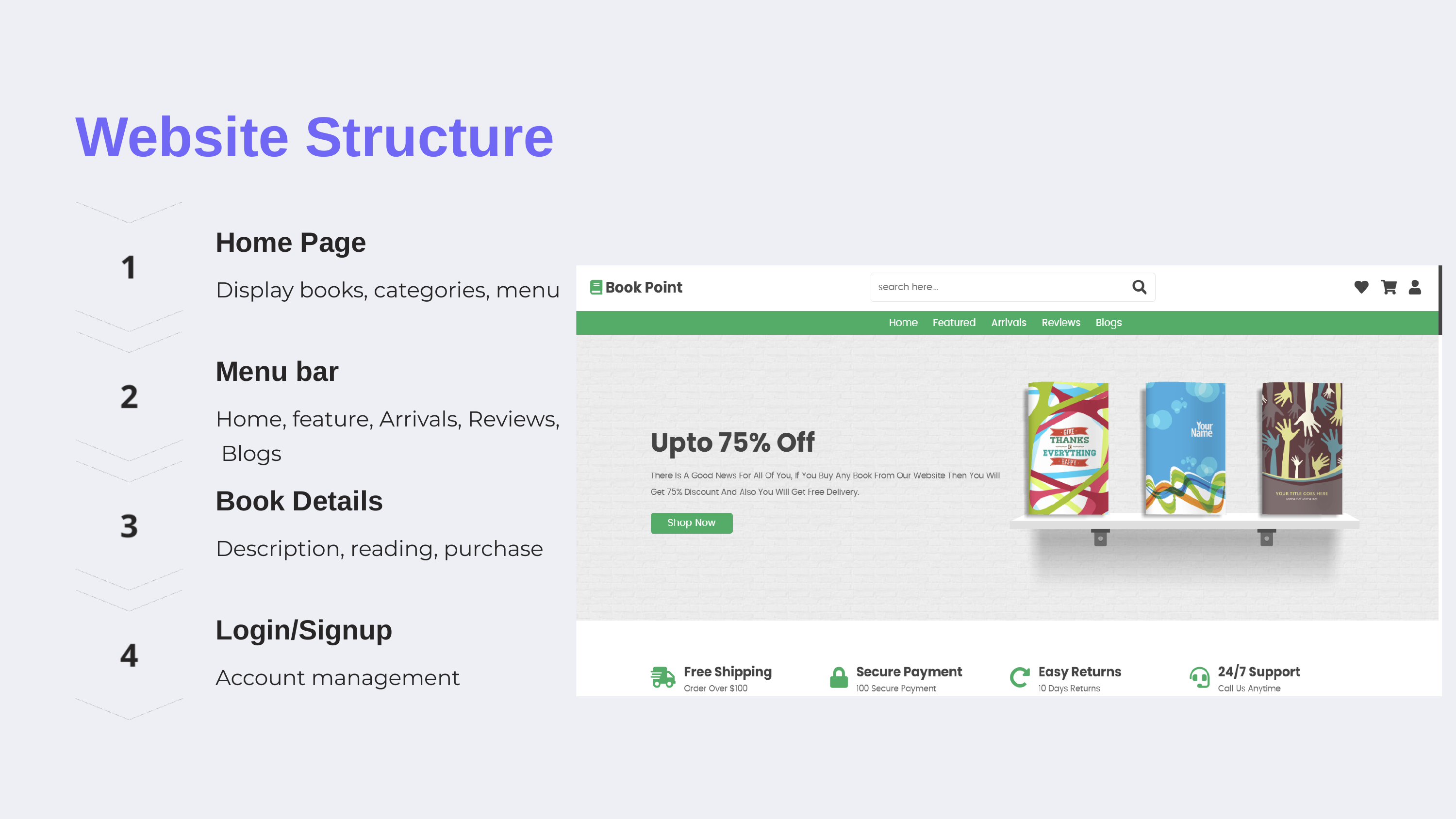

Website Structure

Home Page

Display books, categories, menu

Menu bar

Home, feature, Arrivals, Reviews,
 Blogs

Book Details

Description, reading, purchase

Login/Signup

Account management